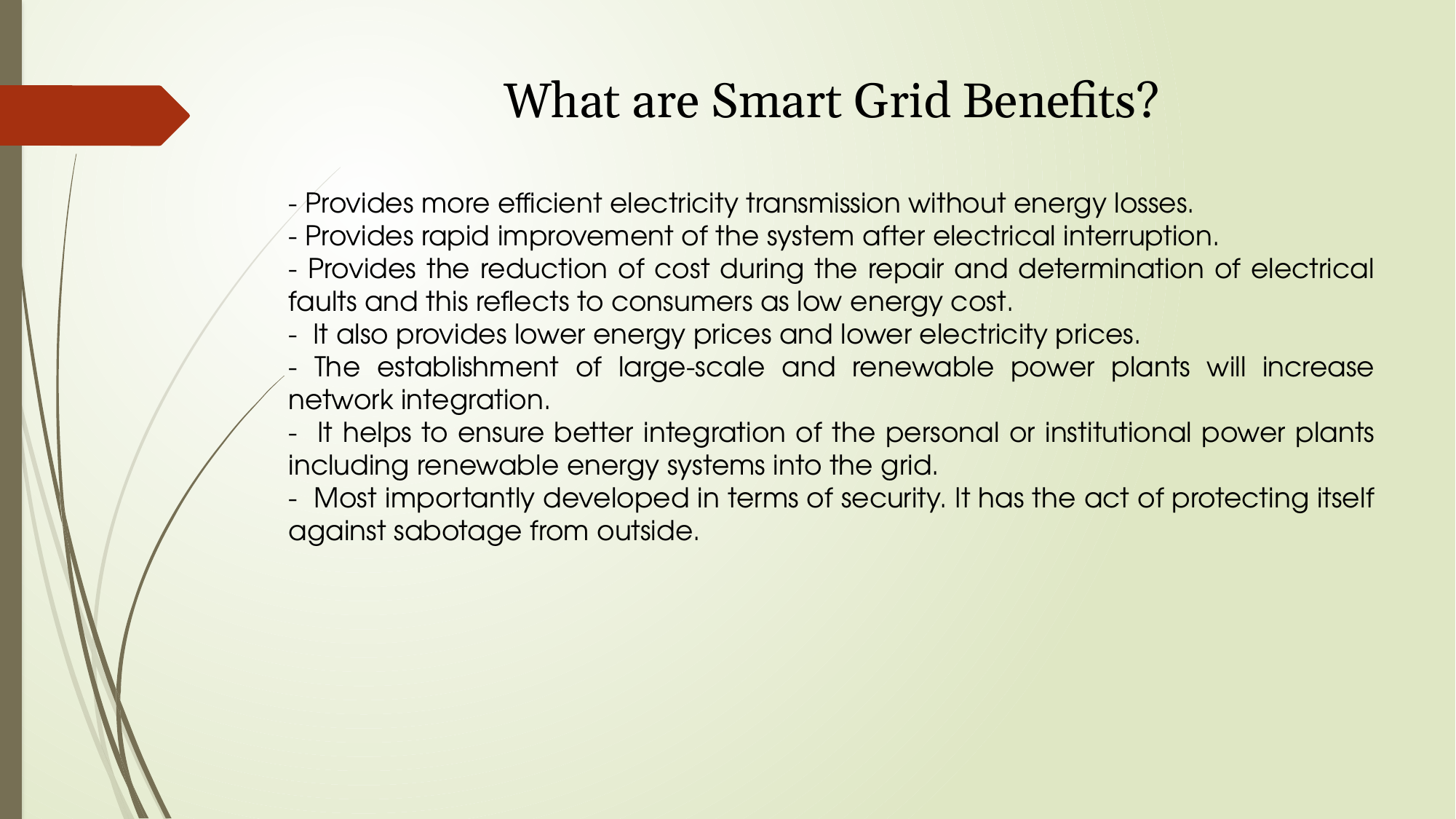

What are Smart Grid Benefits?

- Provides more efficient electricity transmission without energy losses.
- Provides rapid improvement of the system after electrical interruption.
- Provides the reduction of cost during the repair and determination of electrical faults and this reflects to consumers as low energy cost.
-  It also provides lower energy prices and lower electricity prices.
- The establishment of large-scale and renewable power plants will increase network integration.
-  It helps to ensure better integration of the personal or institutional power plants including renewable energy systems into the grid.
-  Most importantly developed in terms of security. It has the act of protecting itself against sabotage from outside.